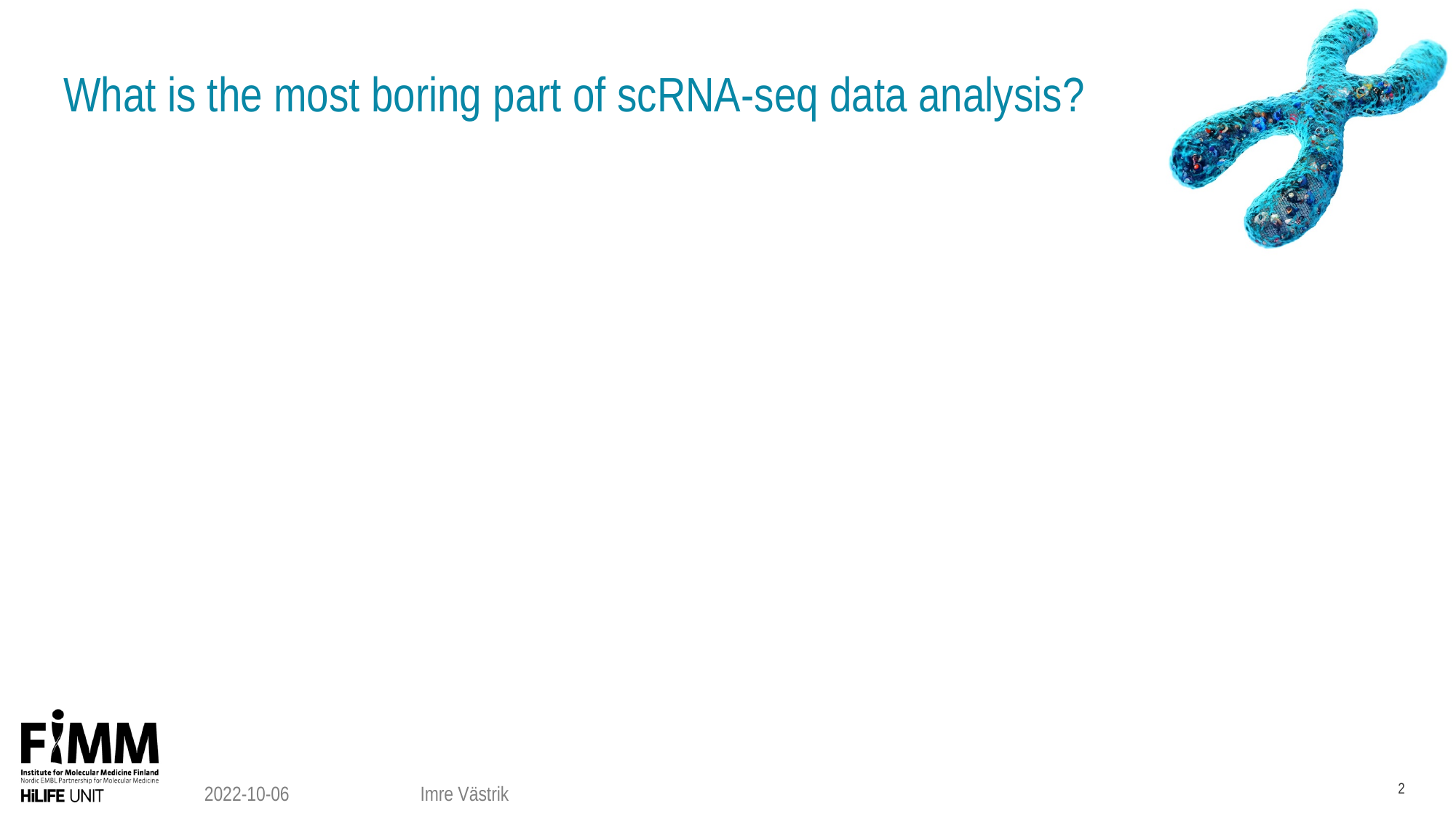

# What is the most boring part of scRNA-seq data analysis?

2
2022-10-06
Imre Västrik